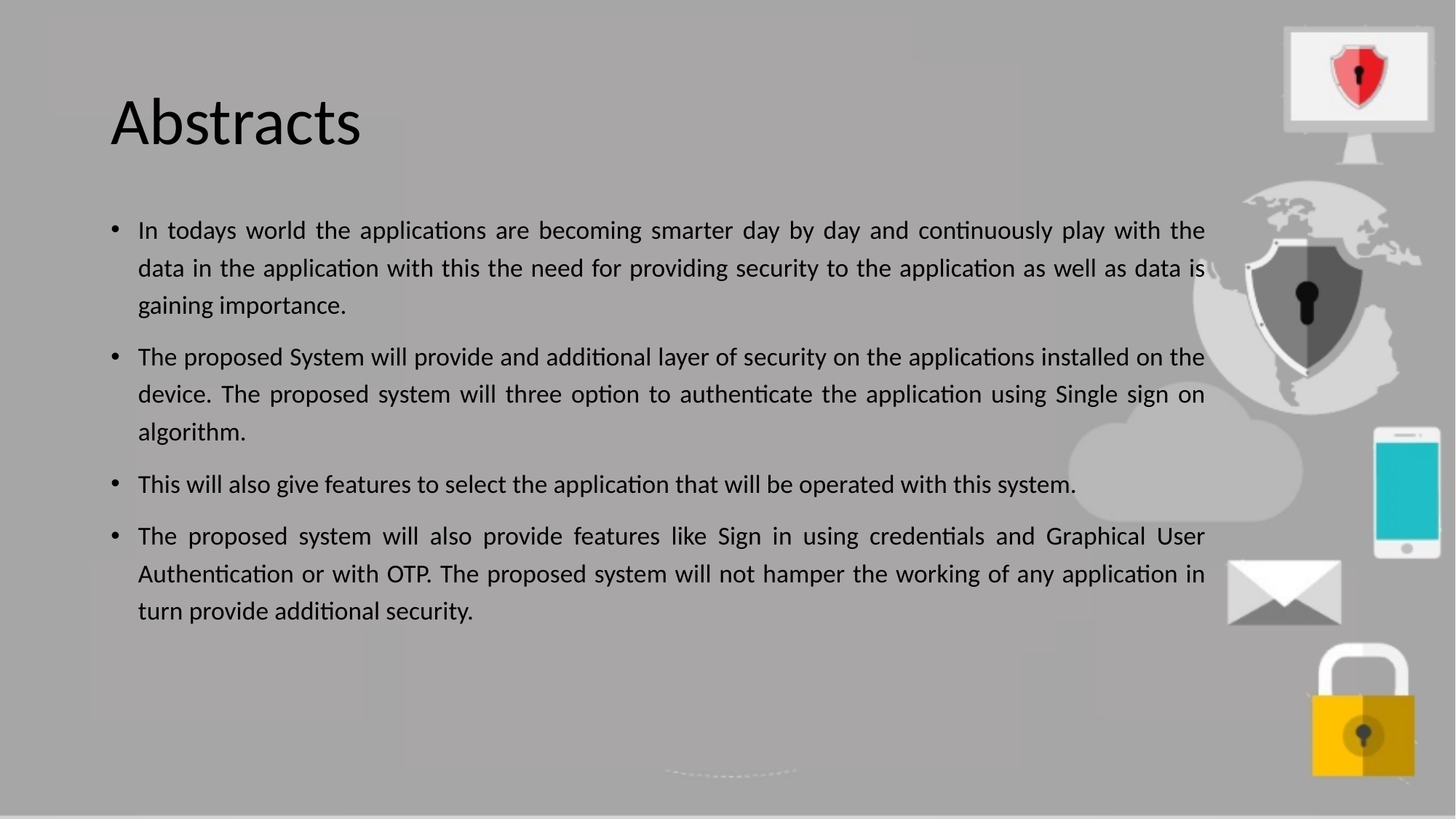

# Abstracts
In todays world the applications are becoming smarter day by day and continuously play with the data in the application with this the need for providing security to the application as well as data is gaining importance.
The proposed System will provide and additional layer of security on the applications installed on the device. The proposed system will three option to authenticate the application using Single sign on algorithm.
This will also give features to select the application that will be operated with this system.
The proposed system will also provide features like Sign in using credentials and Graphical User Authentication or with OTP. The proposed system will not hamper the working of any application in turn provide additional security.